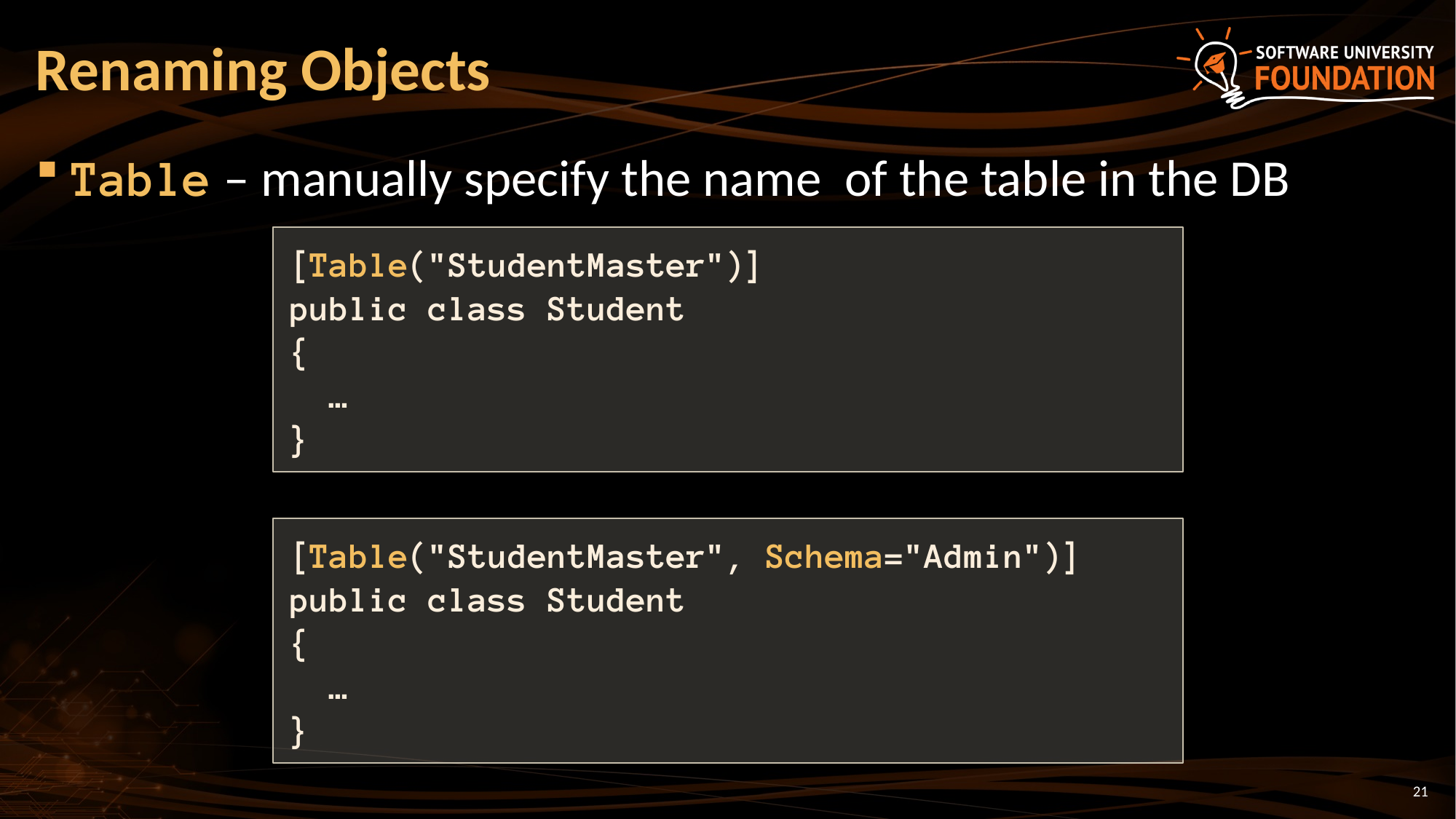

# Renaming Objects
Table – manually specify the name  of the table in the DB
[Table("StudentMaster")]
public class Student
{
  …
}
[Table("StudentMaster", Schema="Admin")]
public class Student
{
  …
}
21